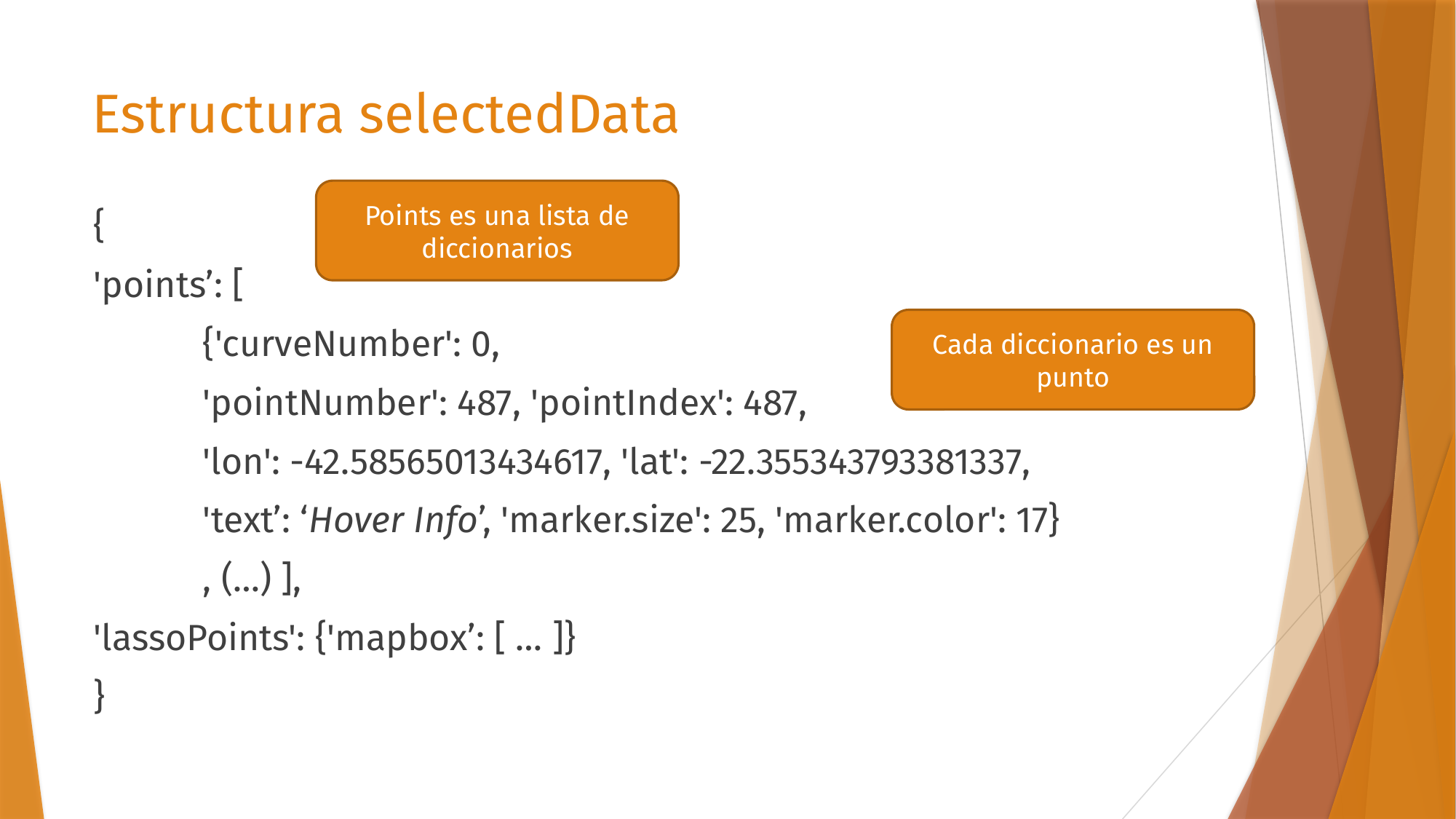

# Estructura selectedData
Points es una lista de diccionarios
{
'points’: [
	{'curveNumber': 0,
	'pointNumber': 487, 'pointIndex': 487,
	'lon': -42.58565013434617, 'lat': -22.355343793381337,
 	'text’: ‘Hover Info’, 'marker.size': 25, 'marker.color': 17}
	, (…) ],
'lassoPoints': {'mapbox’: [ … ]}
}
Cada diccionario es un punto